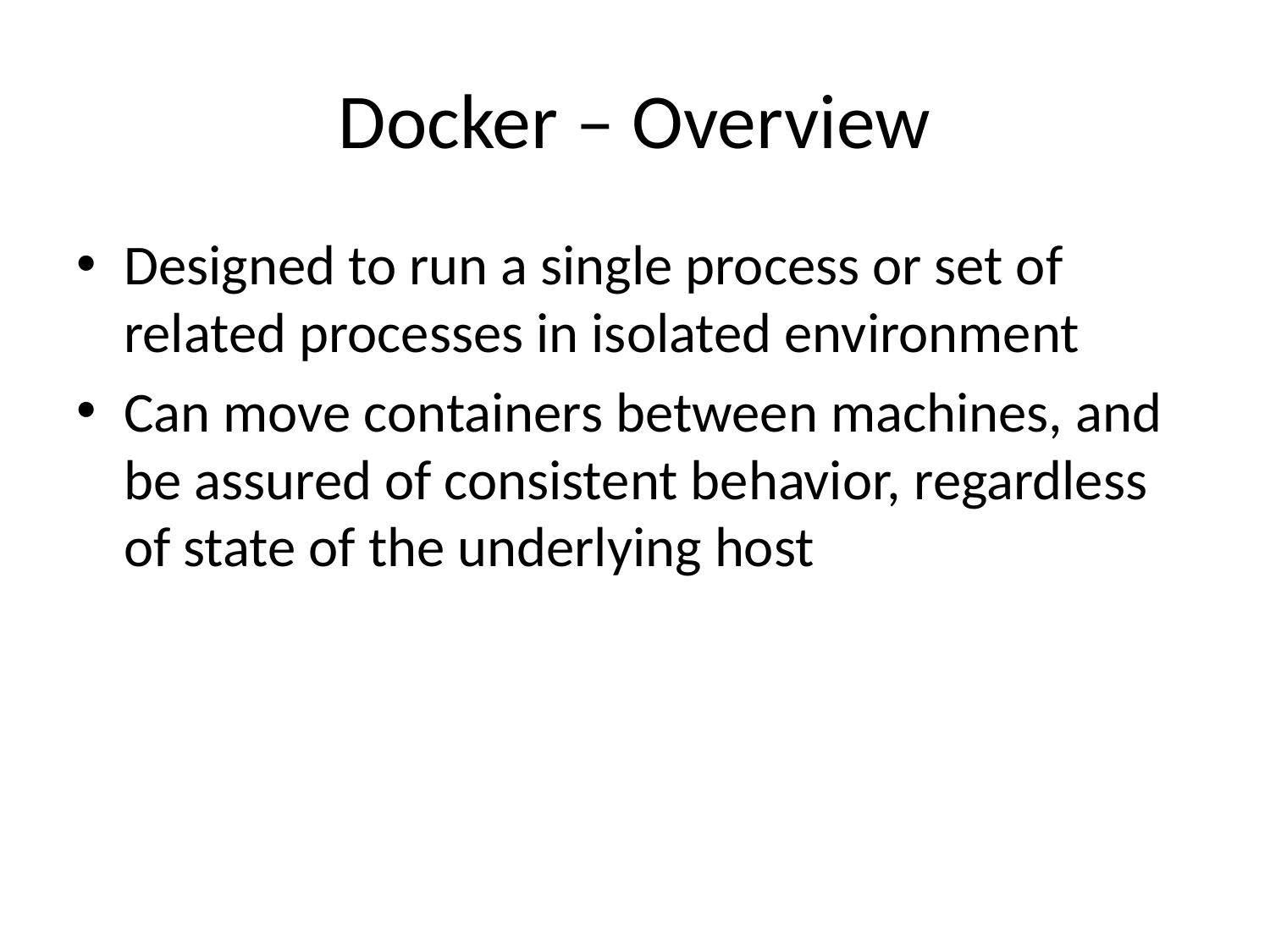

# Docker – Overview
Designed to run a single process or set of related processes in isolated environment
Can move containers between machines, and be assured of consistent behavior, regardless of state of the underlying host